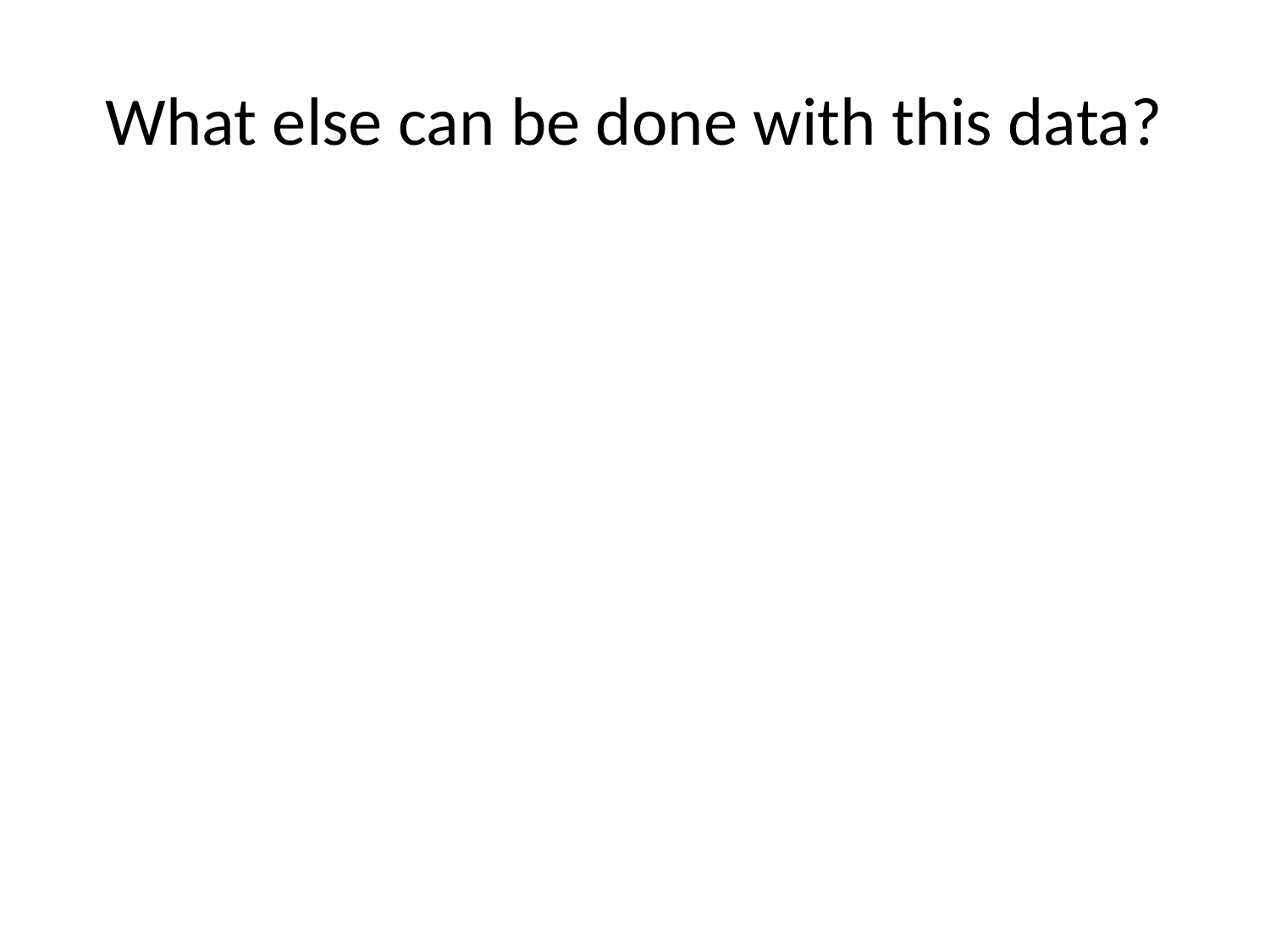

# What else can be done with this data?